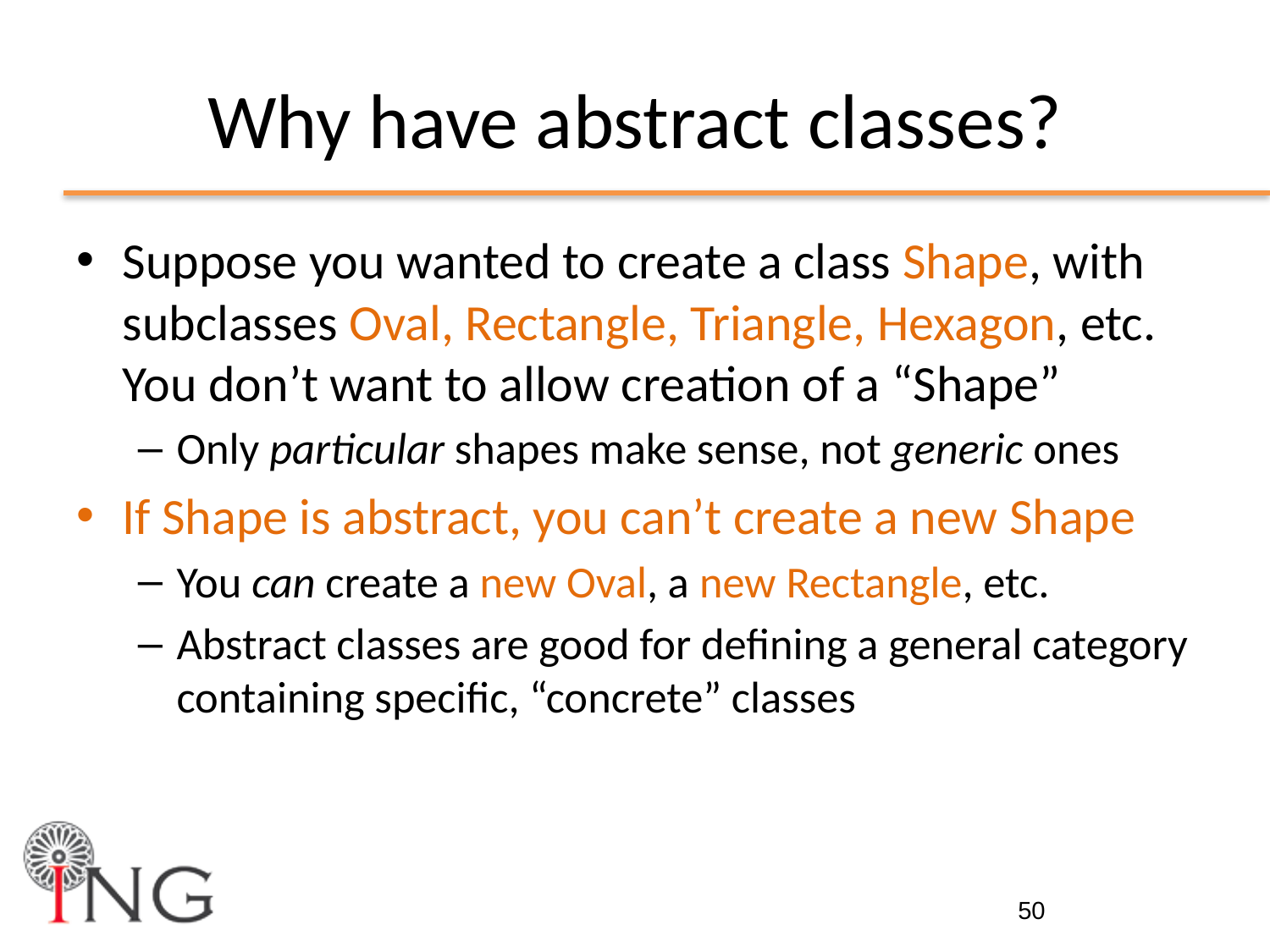

# Why have abstract classes?
Suppose you wanted to create a class Shape, with subclasses Oval, Rectangle, Triangle, Hexagon, etc. You don’t want to allow creation of a “Shape”
Only particular shapes make sense, not generic ones
If Shape is abstract, you can’t create a new Shape
You can create a new Oval, a new Rectangle, etc.
Abstract classes are good for defining a general category containing specific, “concrete” classes
50